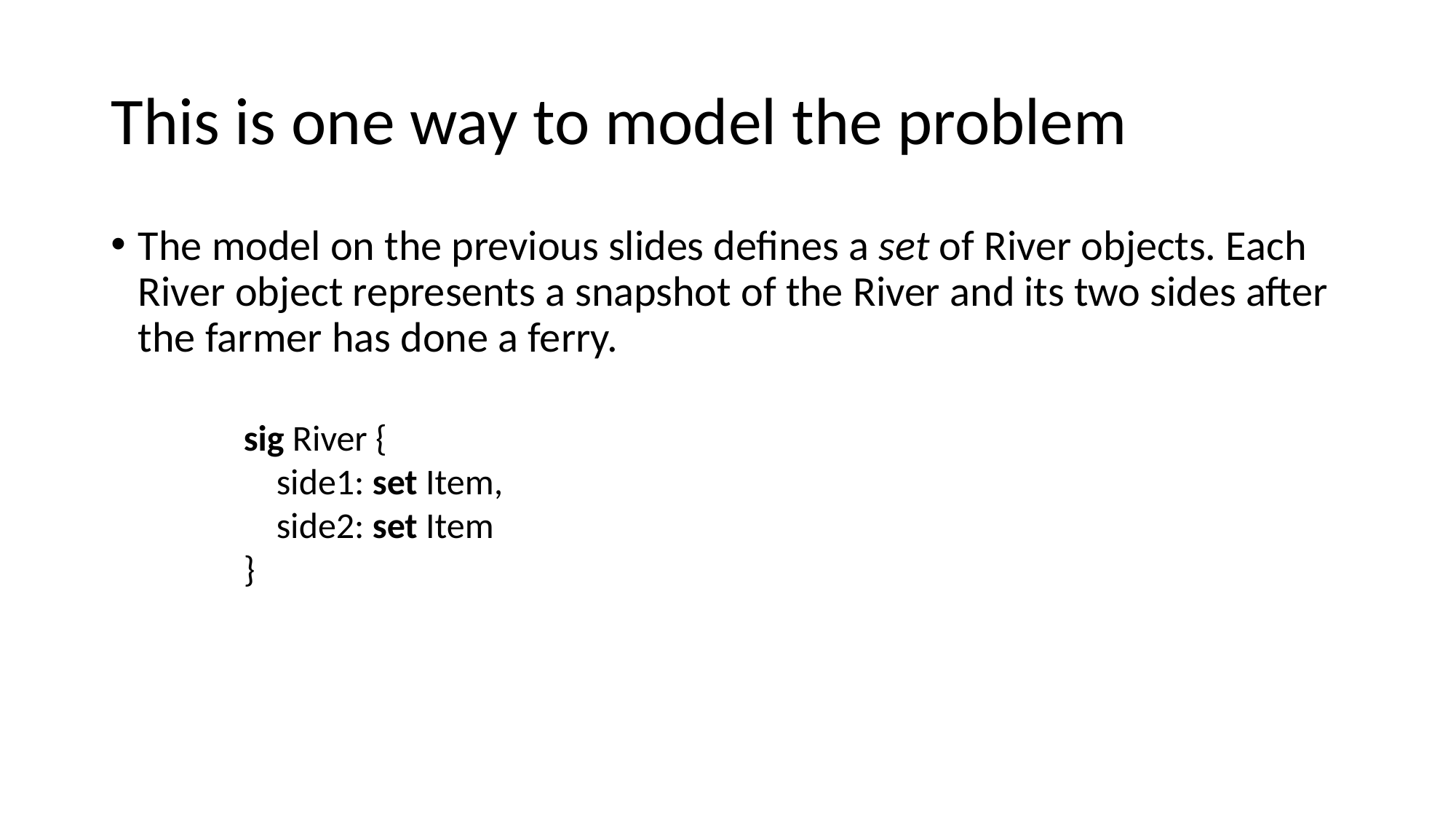

# This is one way to model the problem
The model on the previous slides defines a set of River objects. Each River object represents a snapshot of the River and its two sides after the farmer has done a ferry.
sig River {
    side1: set Item,
    side2: set Item
}